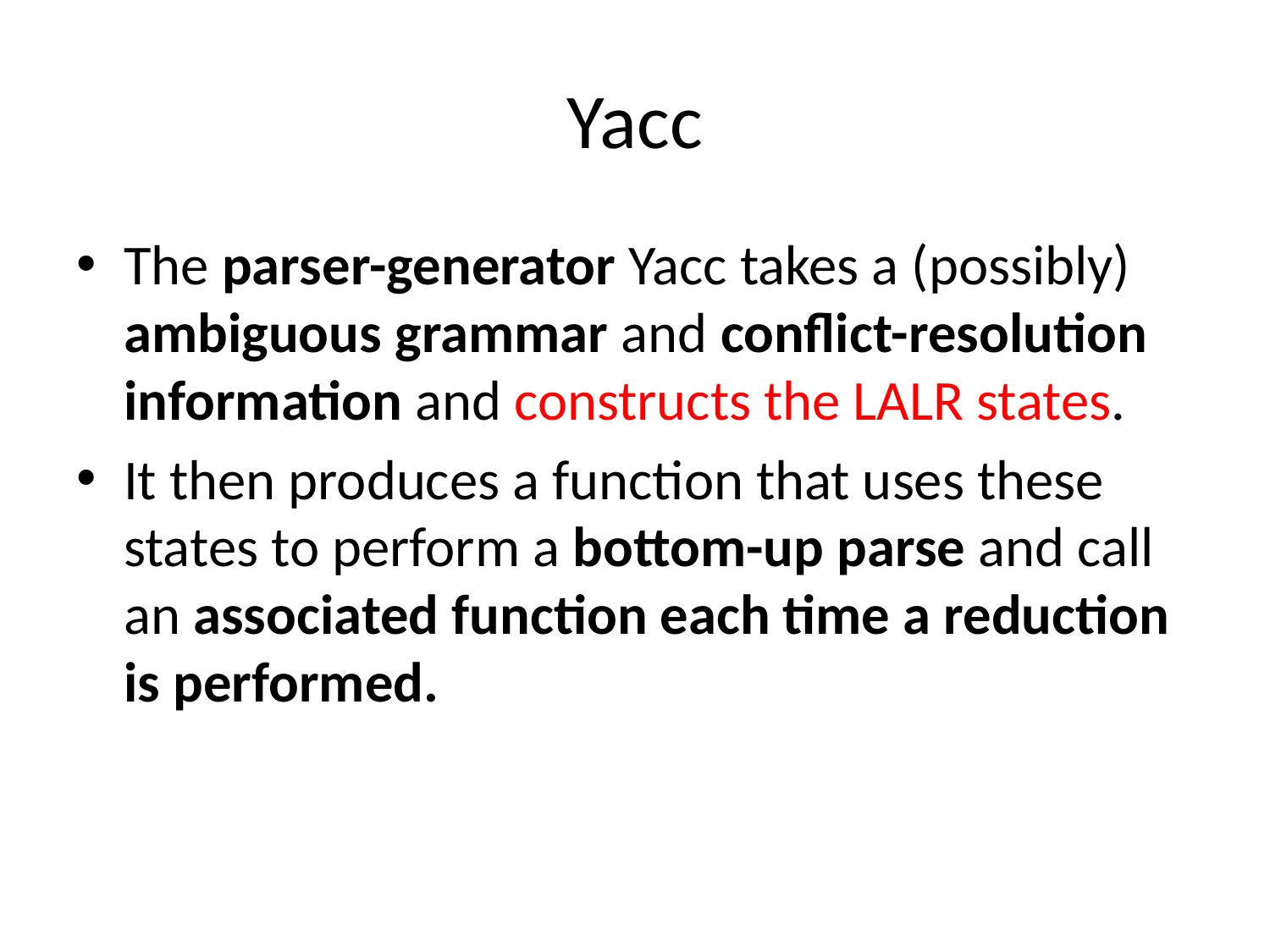

# Yacc
The parser-generator Yacc takes a (possibly) ambiguous grammar and conflict-resolution information and constructs the LALR states.
It then produces a function that uses these states to perform a bottom-up parse and call an associated function each time a reduction is performed.